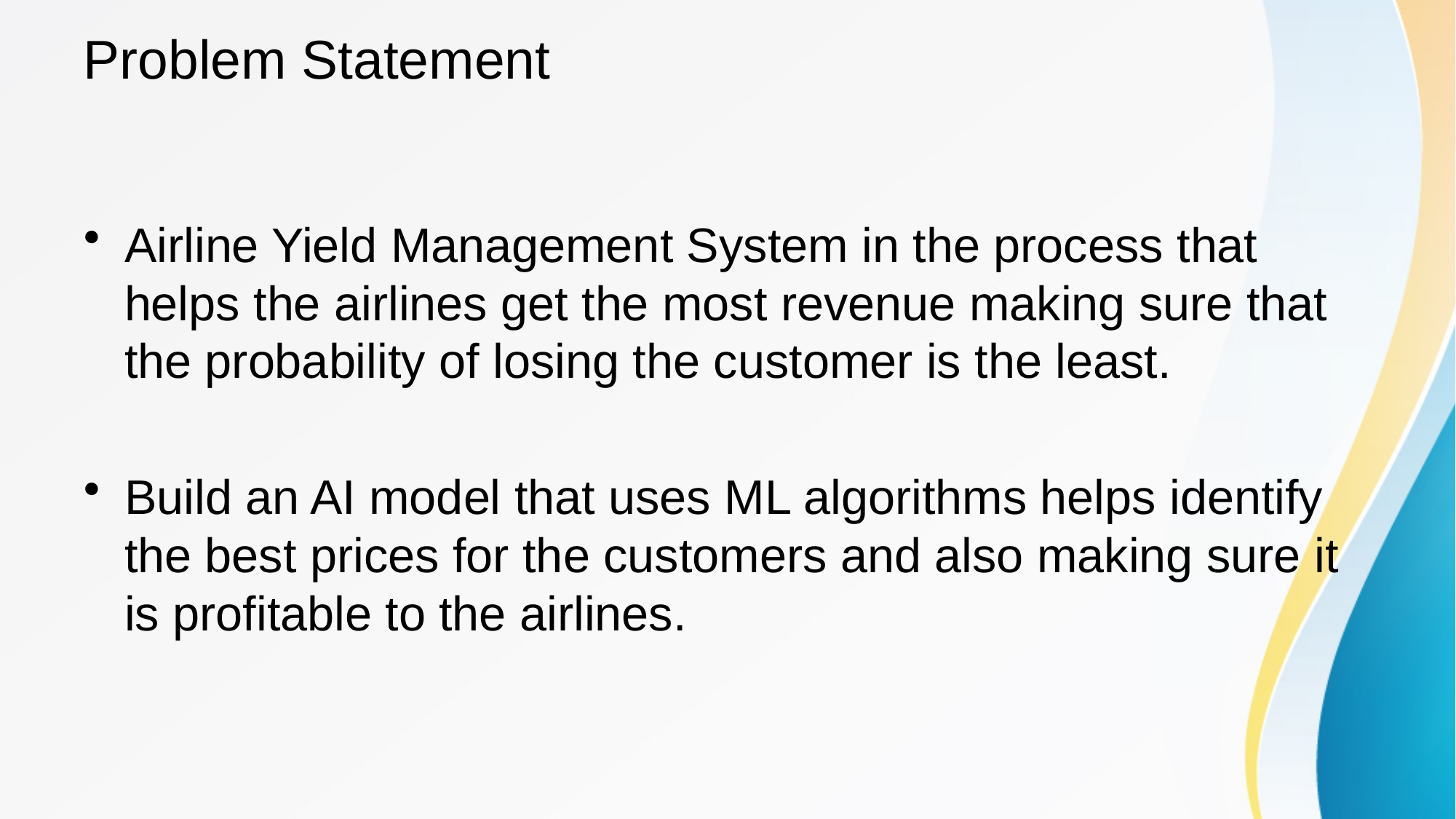

# Problem Statement

Airline Yield Management System in the process that helps the airlines get the most revenue making sure that the probability of losing the customer is the least.

Build an AI model that uses ML algorithms helps identify the best prices for the customers and also making sure it is profitable to the airlines.